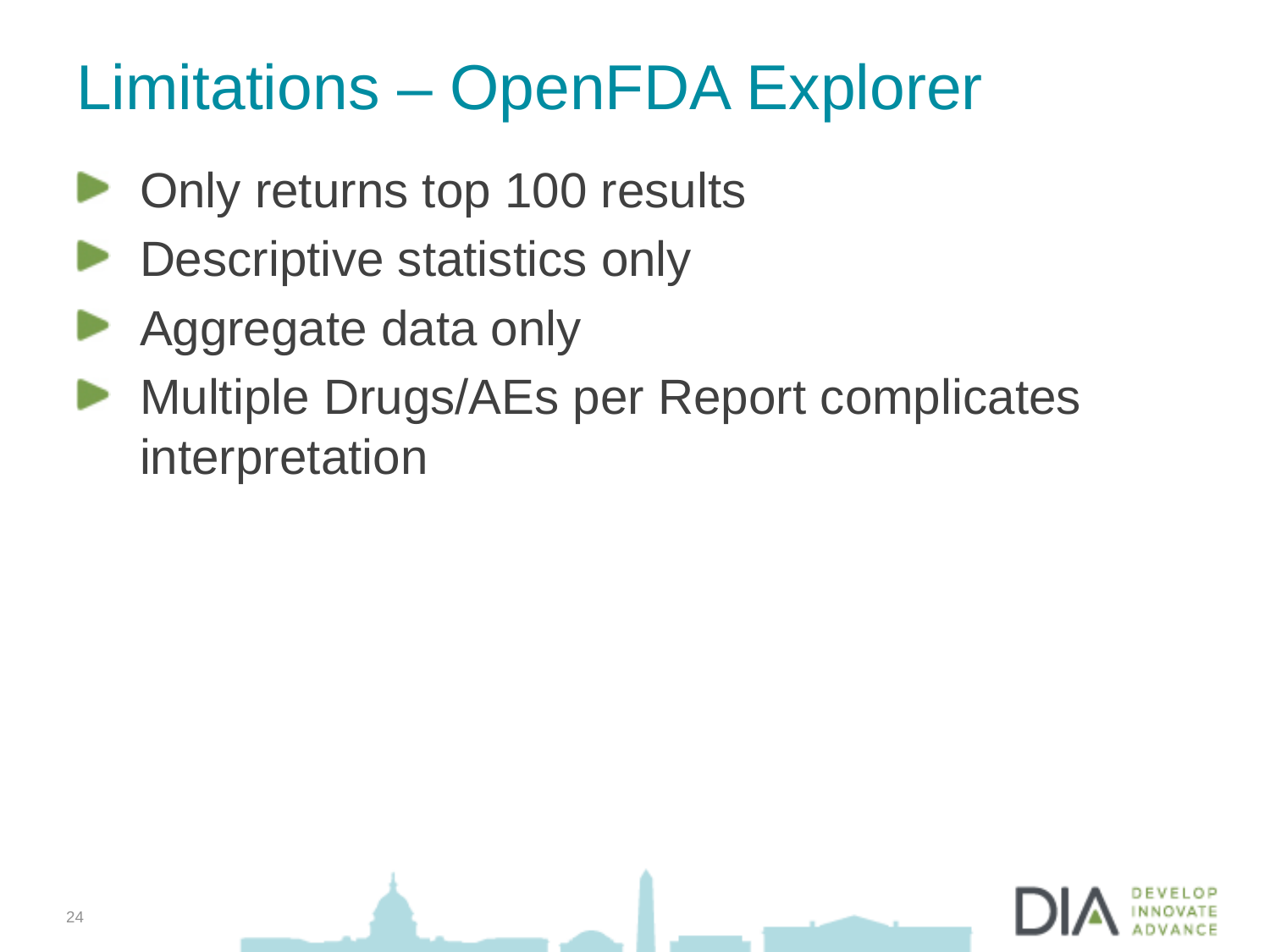

# Limitations – OpenFDA Explorer
Only returns top 100 results
Descriptive statistics only
Aggregate data only
Multiple Drugs/AEs per Report complicates interpretation